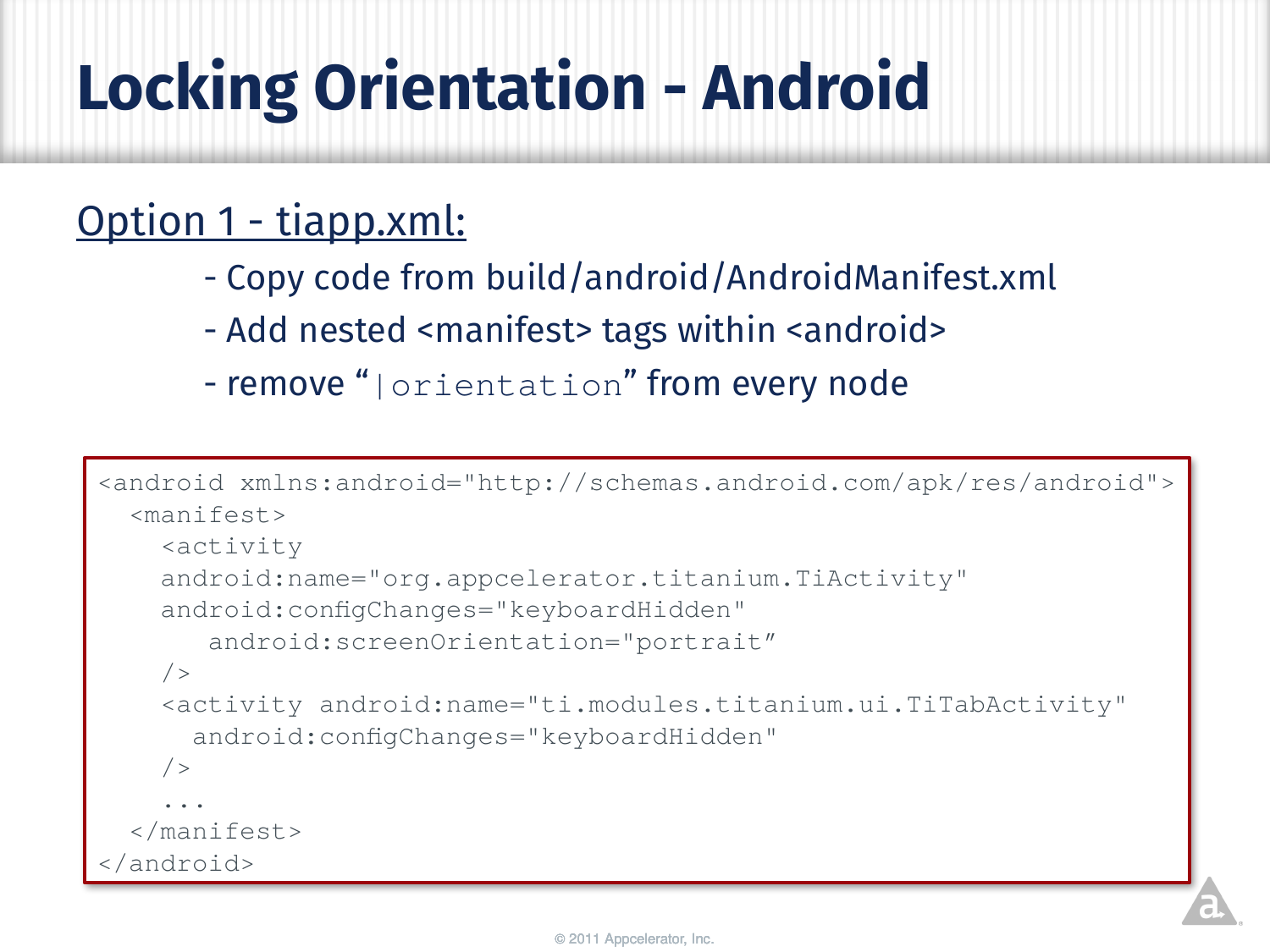

# Locking Orientation - Android
Option 1 - tiapp.xml:
	- Copy code from build/android/AndroidManifest.xml
	- Add nested <manifest> tags within <android>
	- remove “|orientation” from every node
<android xmlns:android="http://schemas.android.com/apk/res/android">
  <manifest>
    <activity
    android:name="org.appcelerator.titanium.TiActivity"
    android:configChanges="keyboardHidden"
       android:screenOrientation="portrait”
    />
    <activity android:name="ti.modules.titanium.ui.TiTabActivity"
      android:configChanges="keyboardHidden"
    />
    ...
  </manifest>
</android>